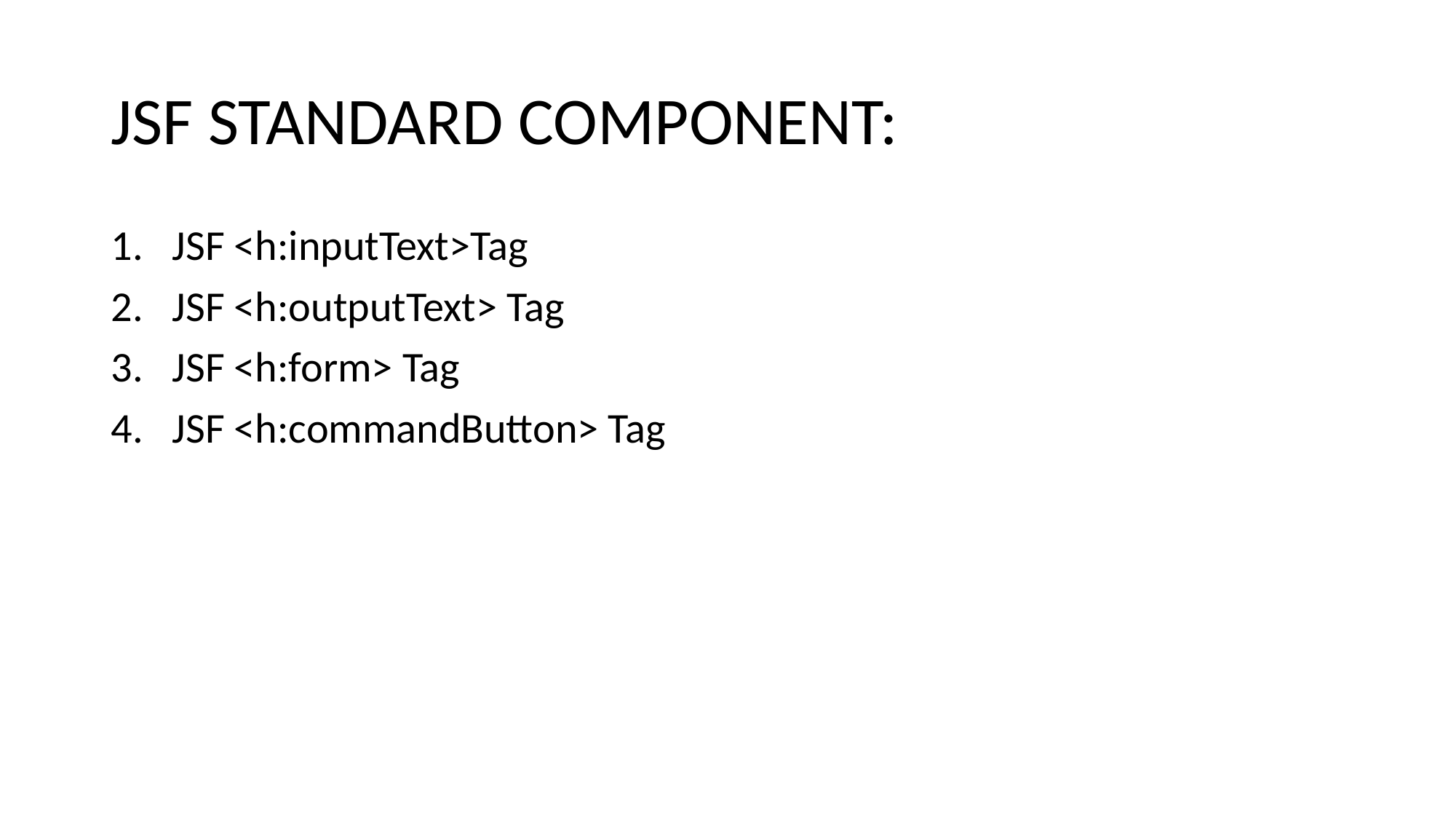

# JSF STANDARD COMPONENT:
JSF <h:inputText>Tag
JSF <h:outputText> Tag
JSF <h:form> Tag
JSF <h:commandButton> Tag